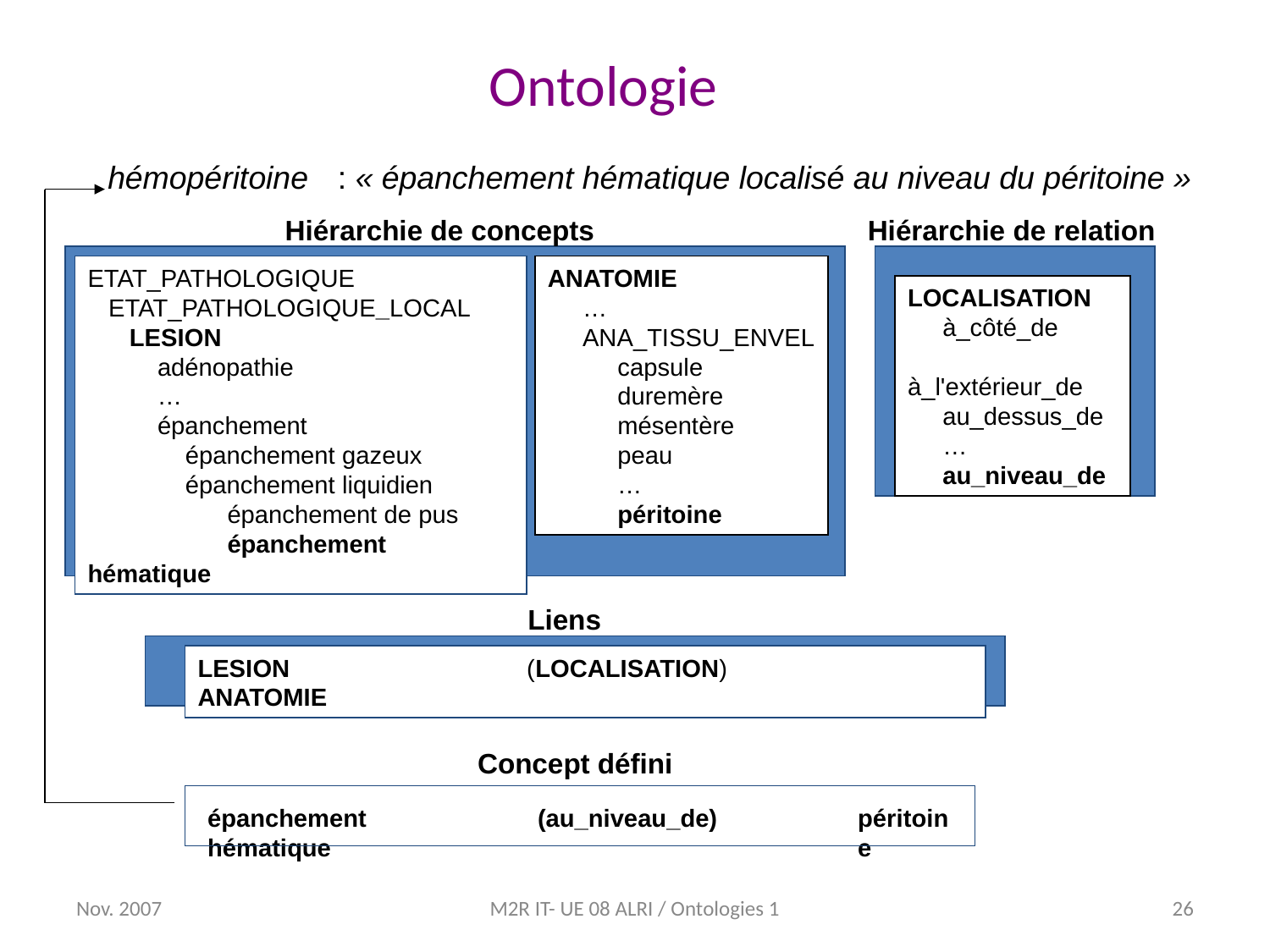

# Ontologie
hémopéritoine
: « épanchement hématique localisé au niveau du péritoine »
Hiérarchie de concepts

Hiérarchie de relation

ETAT_PATHOLOGIQUE
   ETAT_PATHOLOGIQUE_LOCAL
      LESION
          adénopathie
          …
          épanchement
              épanchement gazeux
              épanchement liquidien
                    épanchement de pus
                    épanchement hématique
ANATOMIE
     …
     ANA_TISSU_ENVEL
          capsule
          duremère
          mésentère
          peau
          …
          péritoine
LOCALISATION
     à_côté_de
     à_l'extérieur_de
     au_dessus_de
     …
     au_niveau_de
Liens

LESION                                  (LOCALISATION)                 ANATOMIE
Concept défini

épanchement hématique
(au_niveau_de)
péritoine
Nov. 2007
M2R IT- UE 08 ALRI / Ontologies 1
26